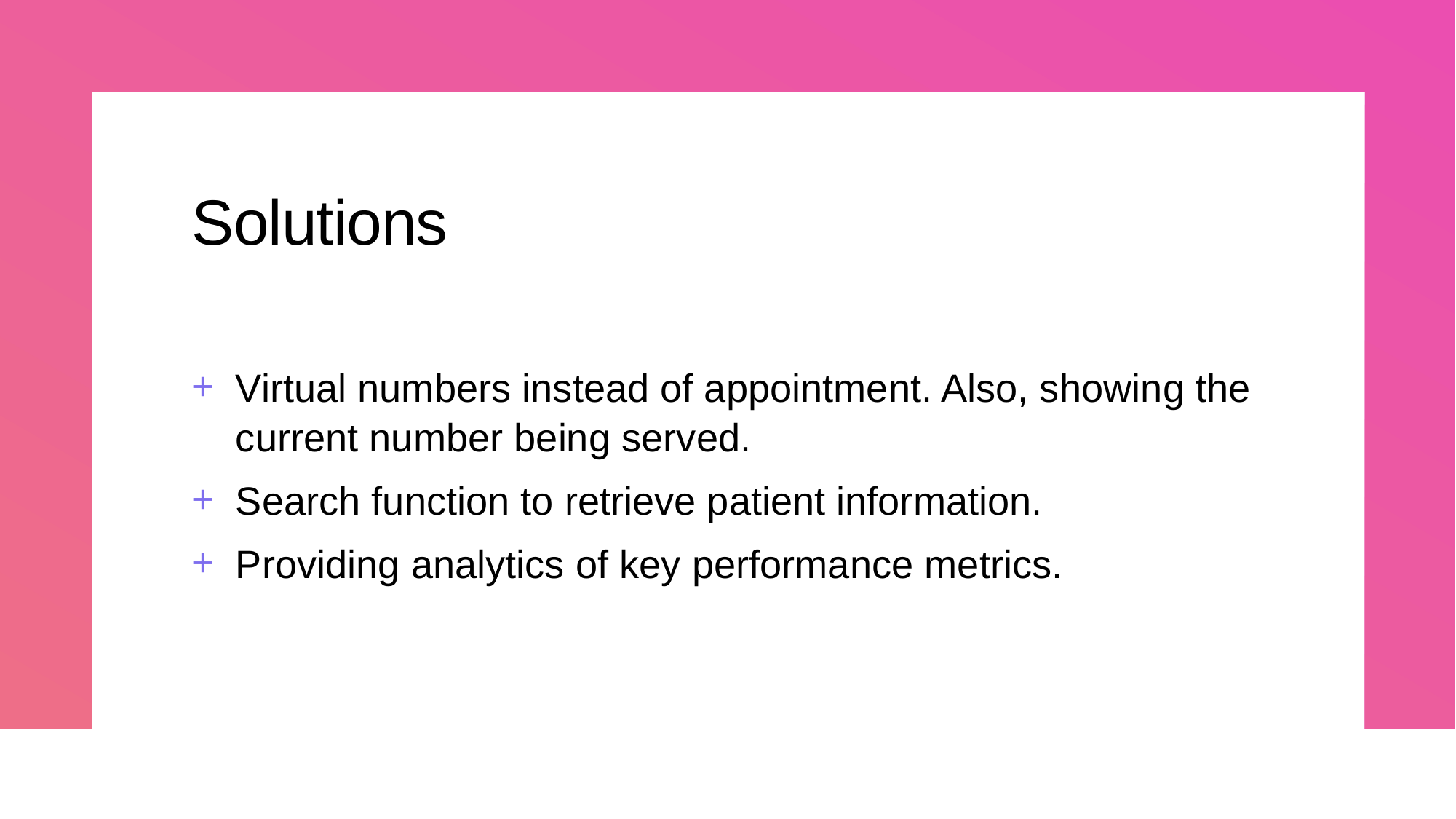

# Solutions
Virtual numbers instead of appointment. Also, showing the current number being served.
Search function to retrieve patient information.
Providing analytics of key performance metrics.